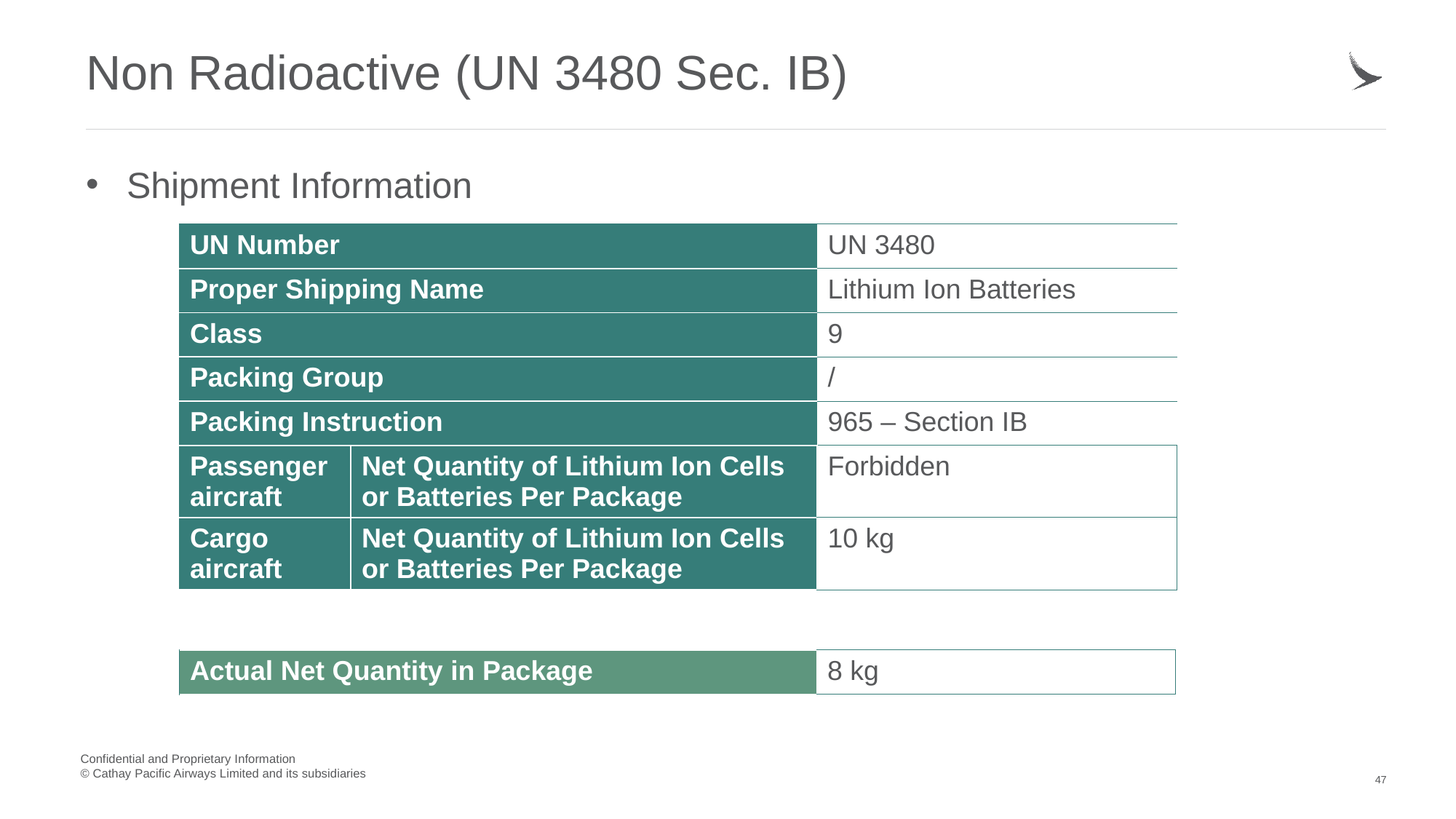

# Non Radioactive (UN 3480 Sec. IB)
Shipment Information
| UN Number |  | UN 3480 |
| --- | --- | --- |
| Proper Shipping Name |  | Lithium Ion Batteries |
| Class |  | 9 |
| Packing Group |  | / |
| Packing Instruction |  | 965 – Section IB |
| Passenger aircraft | Net Quantity of Lithium Ion Cells or Batteries Per Package | Forbidden |
| Cargo aircraft | Net Quantity of Lithium Ion Cells or Batteries Per Package | 10 kg |
| Actual Net Quantity in Package | 8 kg |
| --- | --- |
47